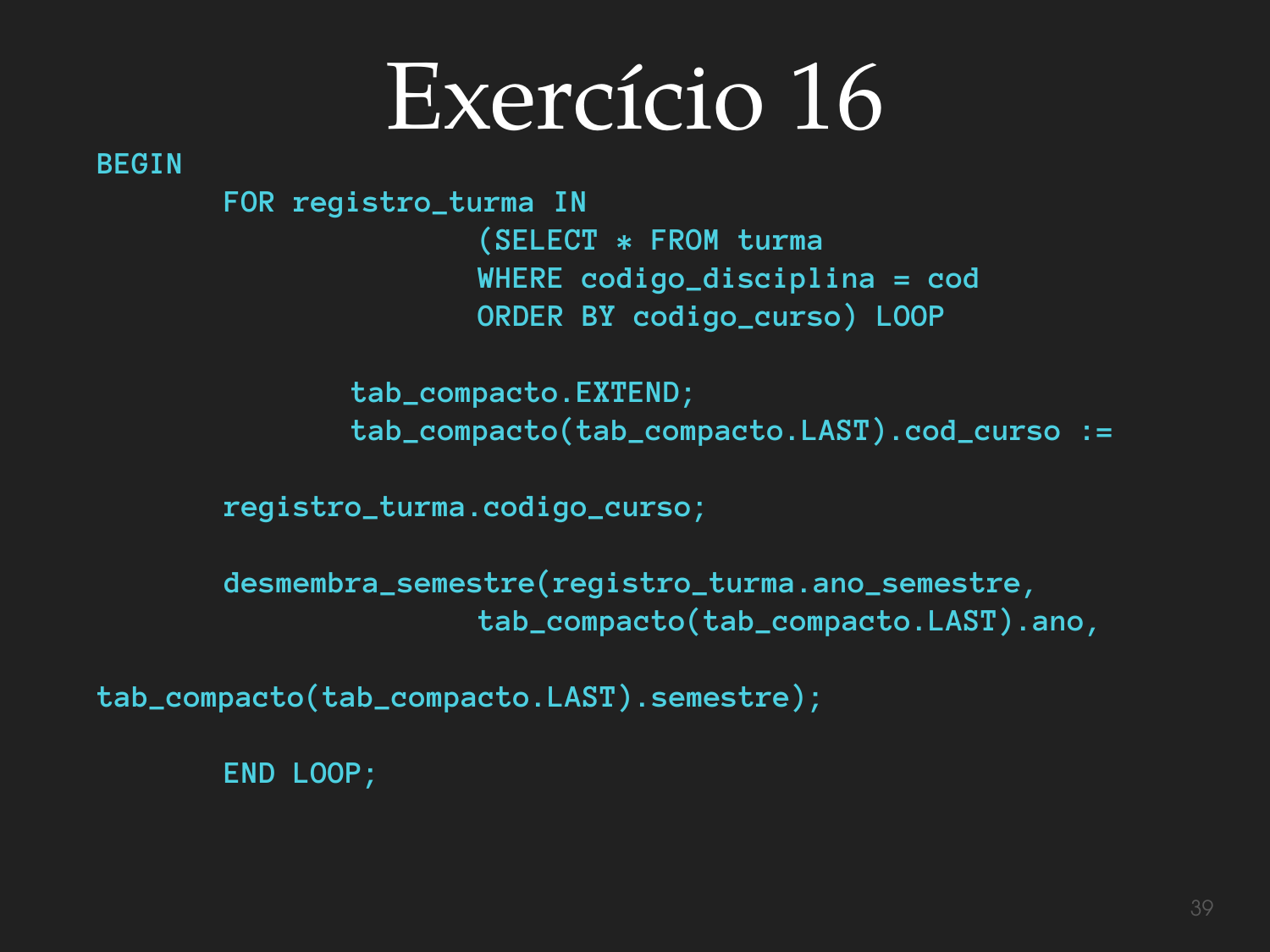

# Exercício 16
BEGIN
	FOR registro_turma IN
			(SELECT * FROM turma
			WHERE codigo_disciplina = cod
			ORDER BY codigo_curso) LOOP

		tab_compacto.EXTEND;
		tab_compacto(tab_compacto.LAST).cod_curso :=
									registro_turma.codigo_curso;

	desmembra_semestre(registro_turma.ano_semestre,
			tab_compacto(tab_compacto.LAST).ano,
			tab_compacto(tab_compacto.LAST).semestre);

	END LOOP;
39